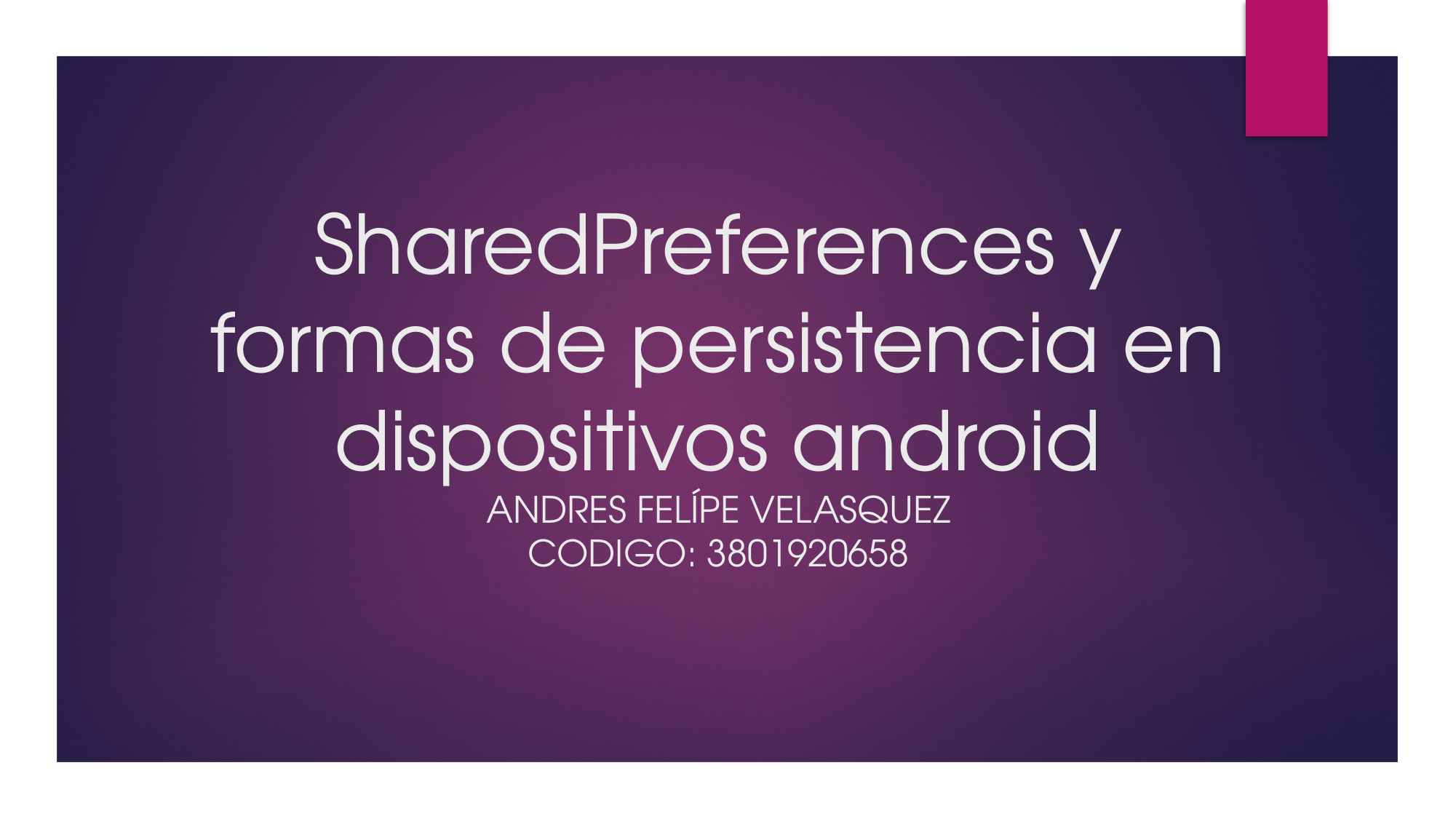

# SharedPreferences y formas de persistencia en dispositivos android ANDRES FELÍPE VELASQUEZ CODIGO: 3801920658